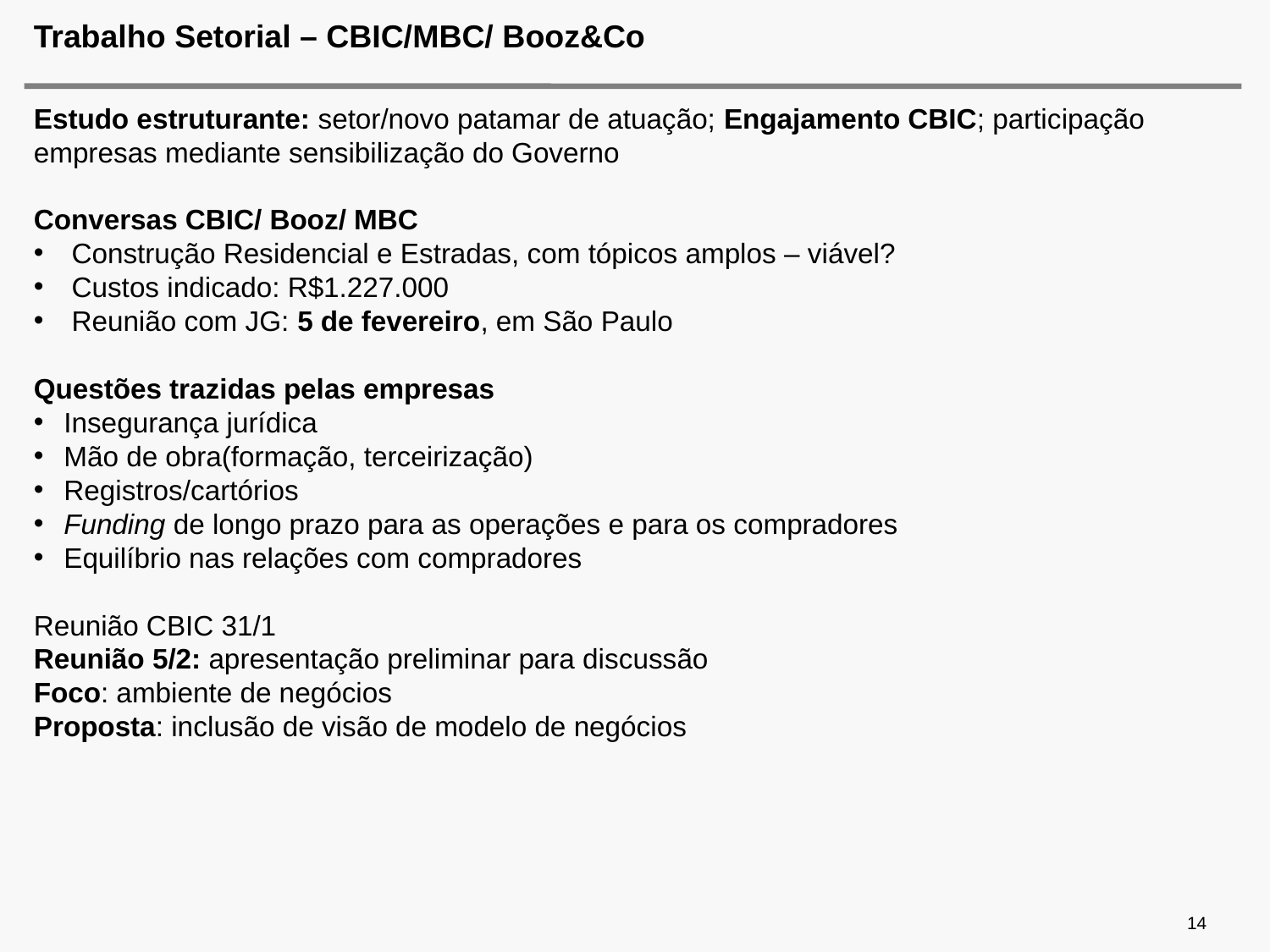

# Trabalho Setorial – CBIC/MBC/ Booz&Co

Estudo estruturante: setor/novo patamar de atuação; Engajamento CBIC; participação empresas mediante sensibilização do Governo

Conversas CBIC/ Booz/ MBC
 Construção Residencial e Estradas, com tópicos amplos – viável?
 Custos indicado: R$1.227.000
 Reunião com JG: 5 de fevereiro, em São Paulo

Questões trazidas pelas empresas
Insegurança jurídica
Mão de obra(formação, terceirização)
Registros/cartórios
Funding de longo prazo para as operações e para os compradores
Equilíbrio nas relações com compradores

Reunião CBIC 31/1
Reunião 5/2: apresentação preliminar para discussão
Foco: ambiente de negócios
Proposta: inclusão de visão de modelo de negócios

14